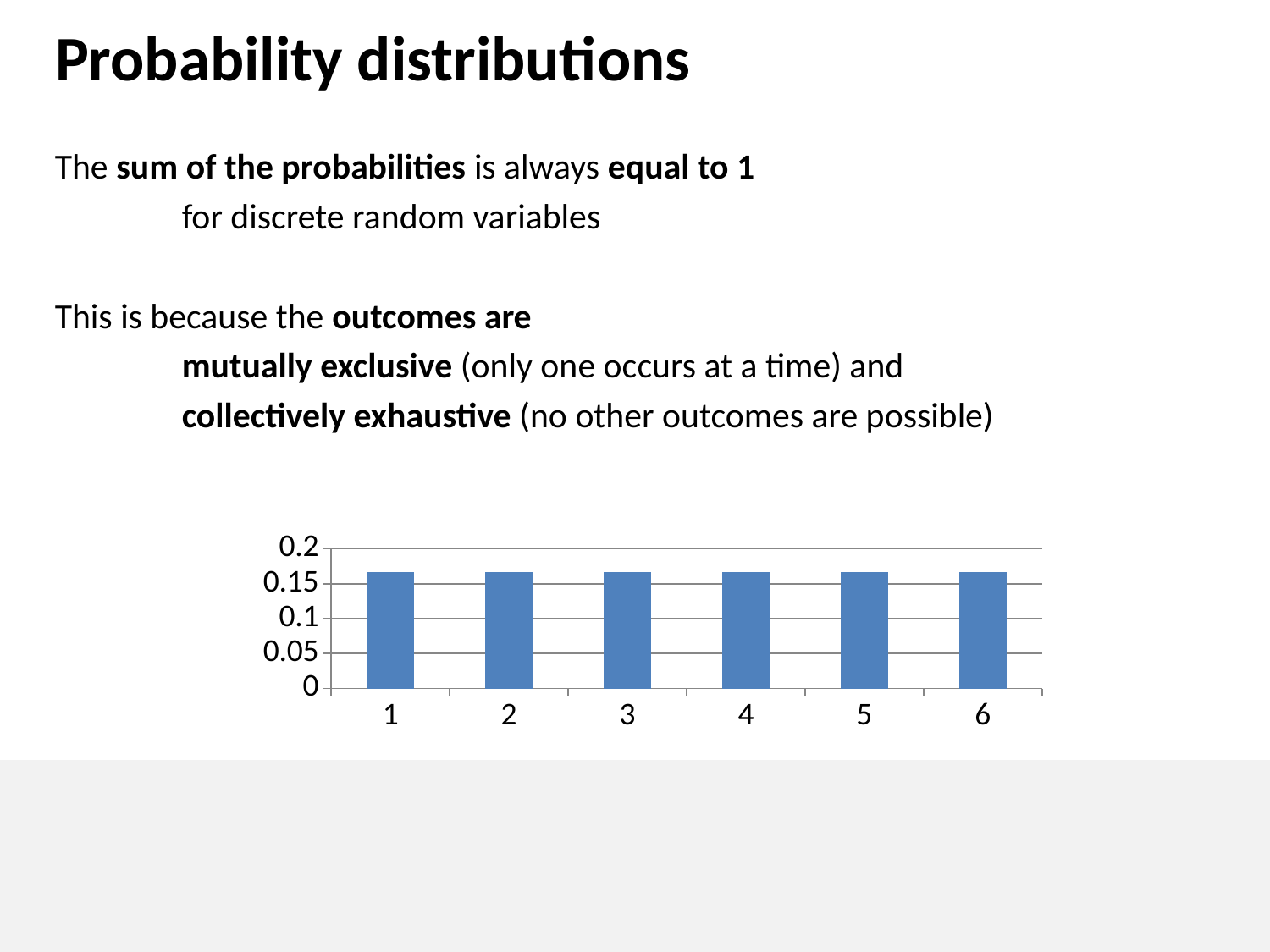

# Probability distributions
The sum of the probabilities is always equal to 1
	for discrete random variables
This is because the outcomes are
	mutually exclusive (only one occurs at a time) and
	collectively exhaustive (no other outcomes are possible)

### Chart

| Category | Series 1 |
|---|---|
| 1 | 0.16666666666666666 |
| 2 | 0.16666666666666666 |
| 3 | 0.16666666666666666 |
| 4 | 0.16666666666666666 |
| 5 | 0.16666666666666666 |
| 6 | 0.16666666666666666 |